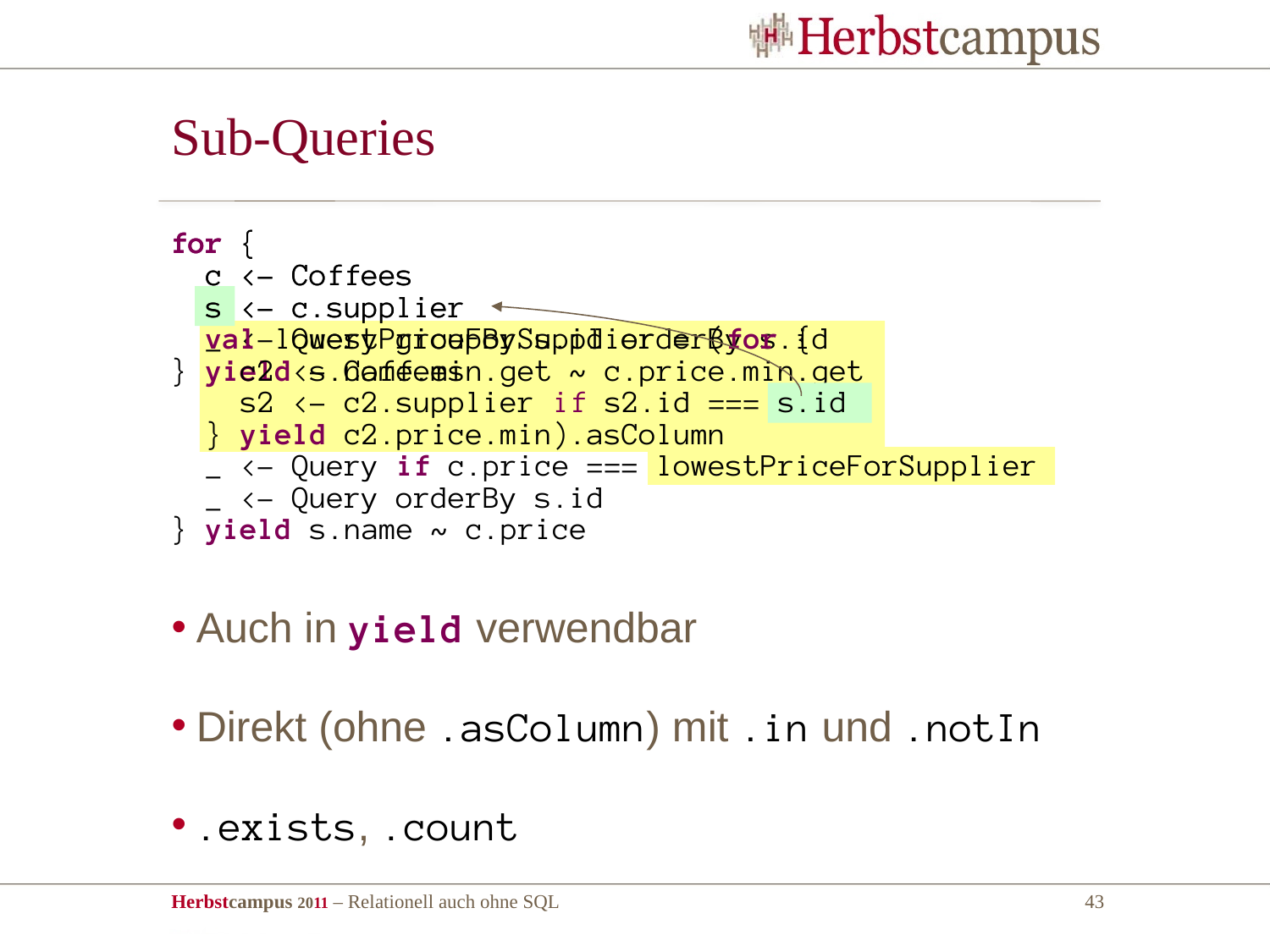

# Sub-Queries

for {
  c <- Coffees
  s <- c.supplier
  _ <- Query groupBy s.id orderBy s.id
} yield s.name.min.get ~ c.price.min.get
for {
  c <- Coffees
  s <- c.supplier

  _ <- Query if c.price === lowestPriceForSupplier
  _ <- Query orderBy s.id
} yield s.name ~ c.price

  val lowestPriceForSupplier = (for {
    c2 <- Coffees
    s2 <- c2.supplier if s2.id === s.id
  } yield c2.price.min).asColumn

Auch in yield verwendbar
Direkt (ohne .asColumn) mit .in und .notIn
.exists, .count